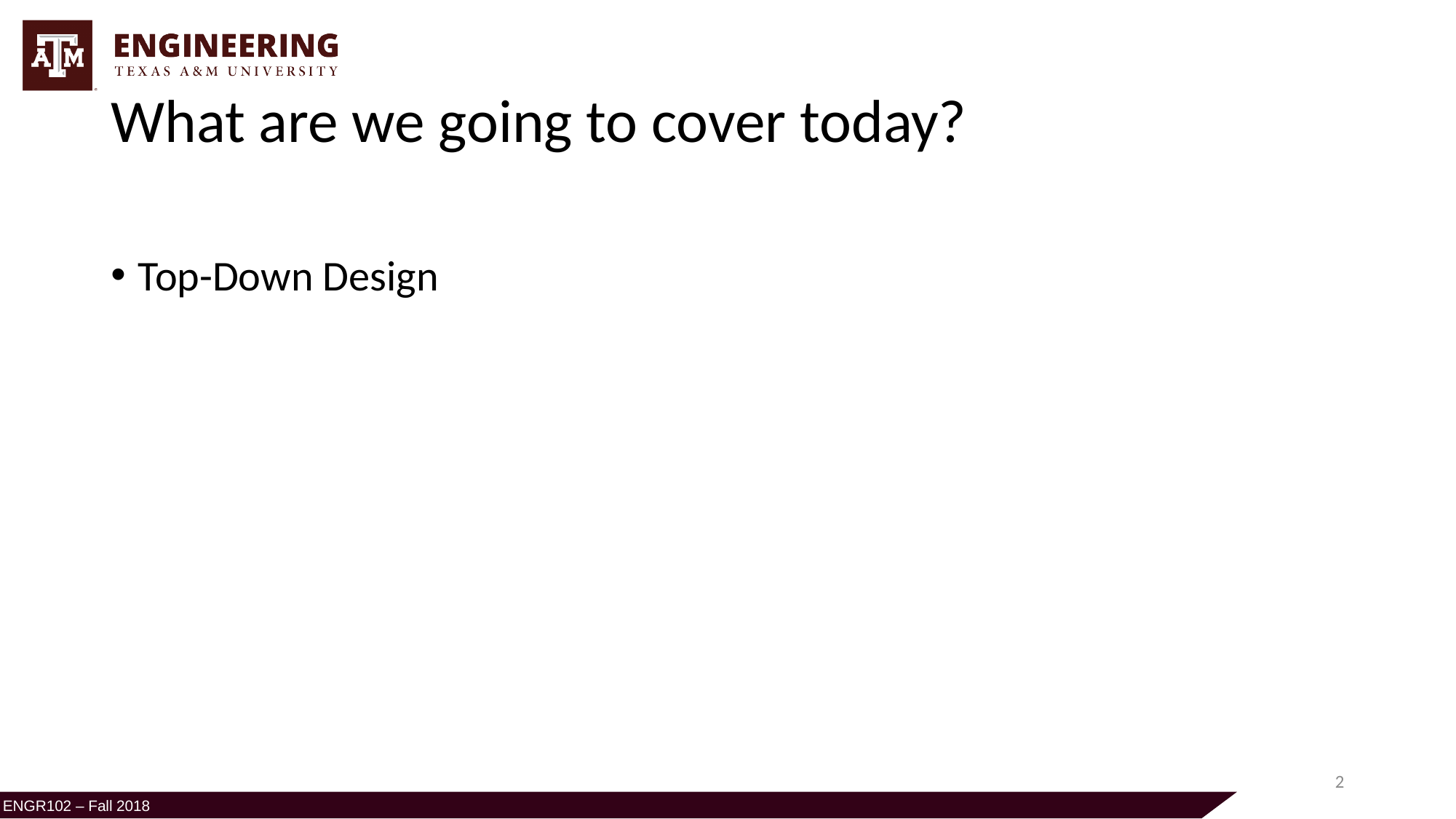

# What are we going to cover today?
Top-Down Design
2